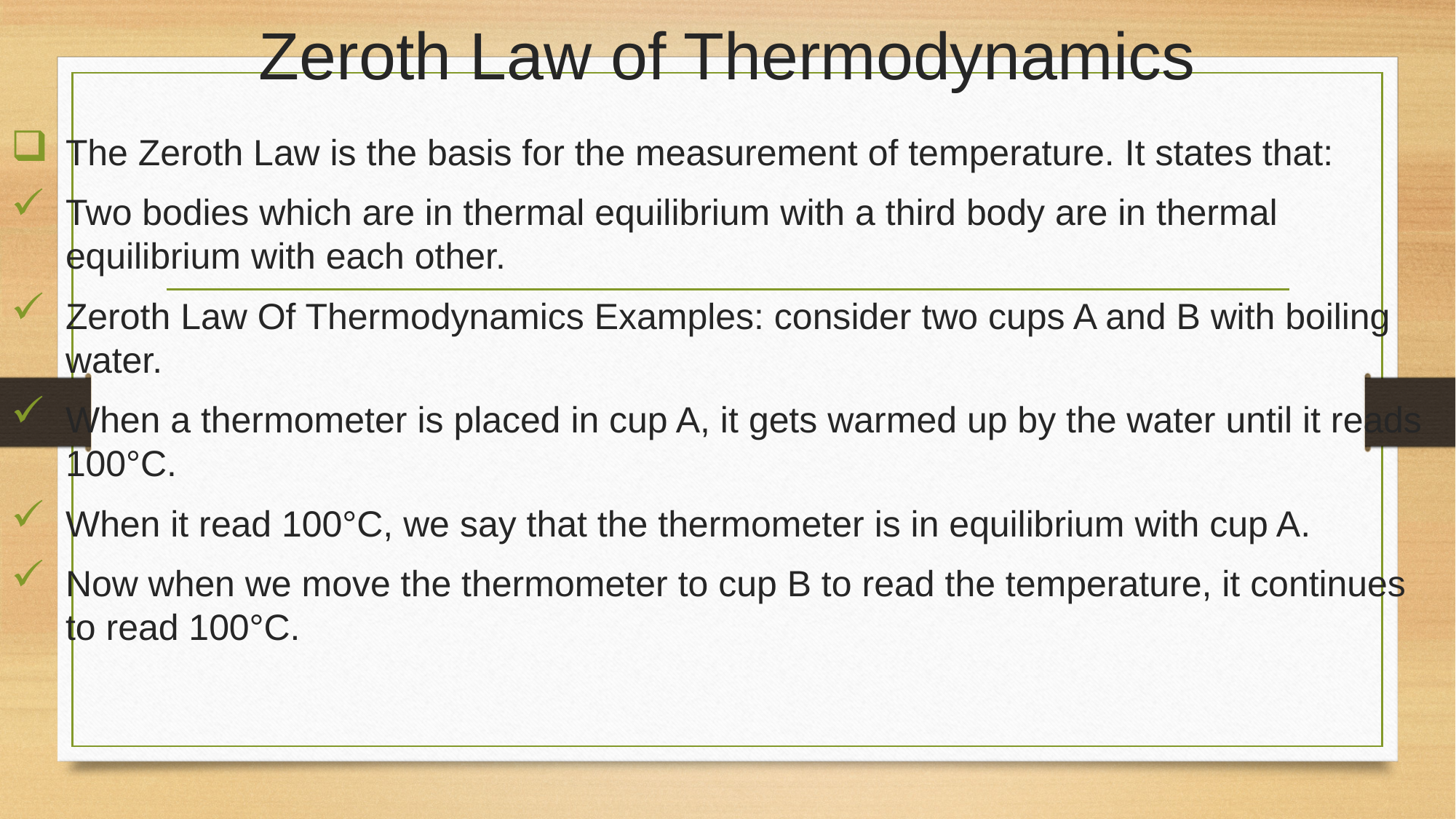

# Zeroth Law of Thermodynamics
The Zeroth Law is the basis for the measurement of temperature. It states that:
Two bodies which are in thermal equilibrium with a third body are in thermal equilibrium with each other.
Zeroth Law Of Thermodynamics Examples: consider two cups A and B with boiling water.
When a thermometer is placed in cup A, it gets warmed up by the water until it reads 100°C.
When it read 100°C, we say that the thermometer is in equilibrium with cup A.
Now when we move the thermometer to cup B to read the temperature, it continues to read 100°C.